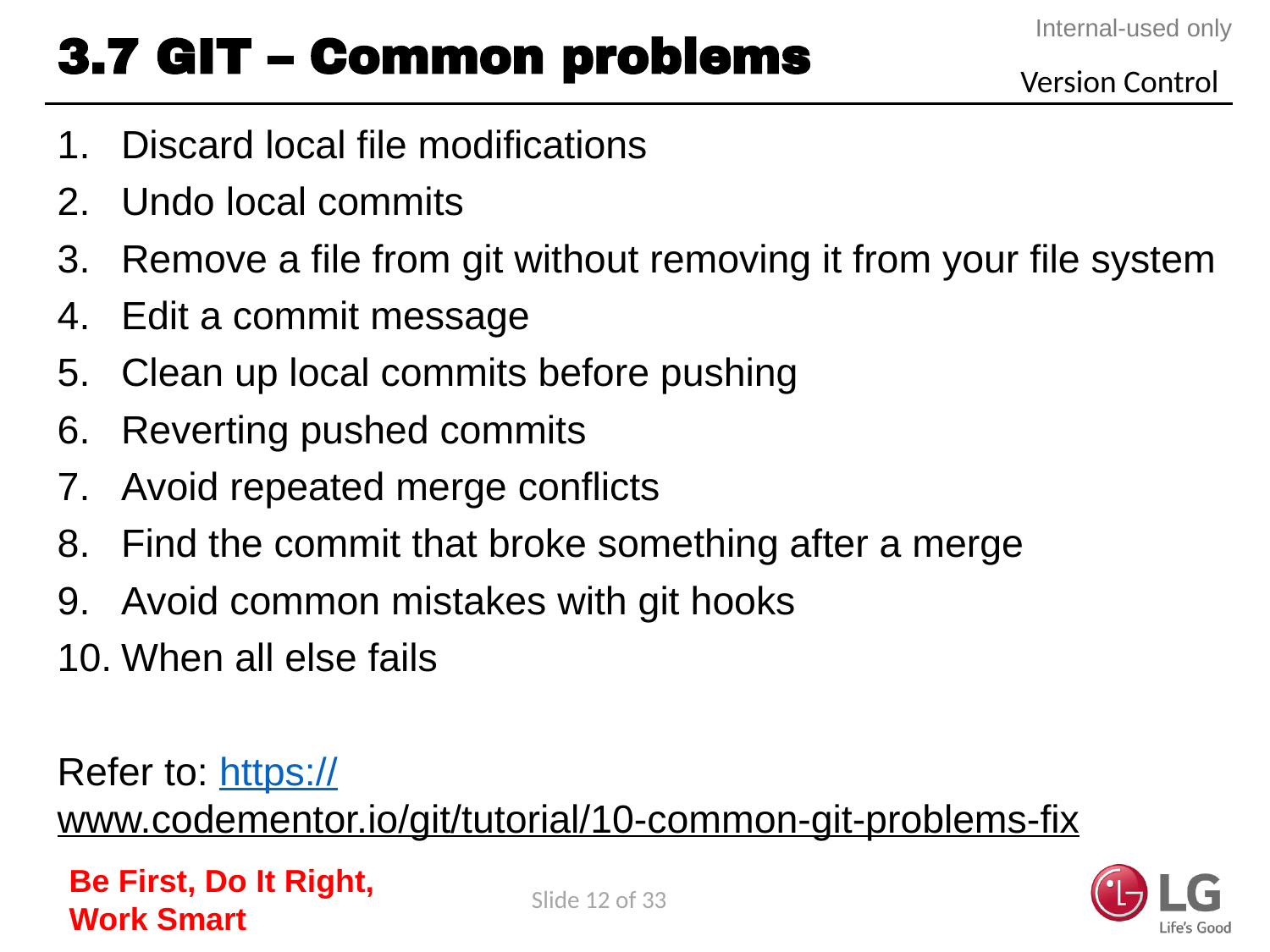

# 3.7 GIT – Common problems
Version Control
Discard local file modifications
Undo local commits
Remove a file from git without removing it from your file system
Edit a commit message
Clean up local commits before pushing
Reverting pushed commits
Avoid repeated merge conflicts
Find the commit that broke something after a merge
Avoid common mistakes with git hooks
When all else fails

Refer to: https://www.codementor.io/git/tutorial/10-common-git-problems-fix